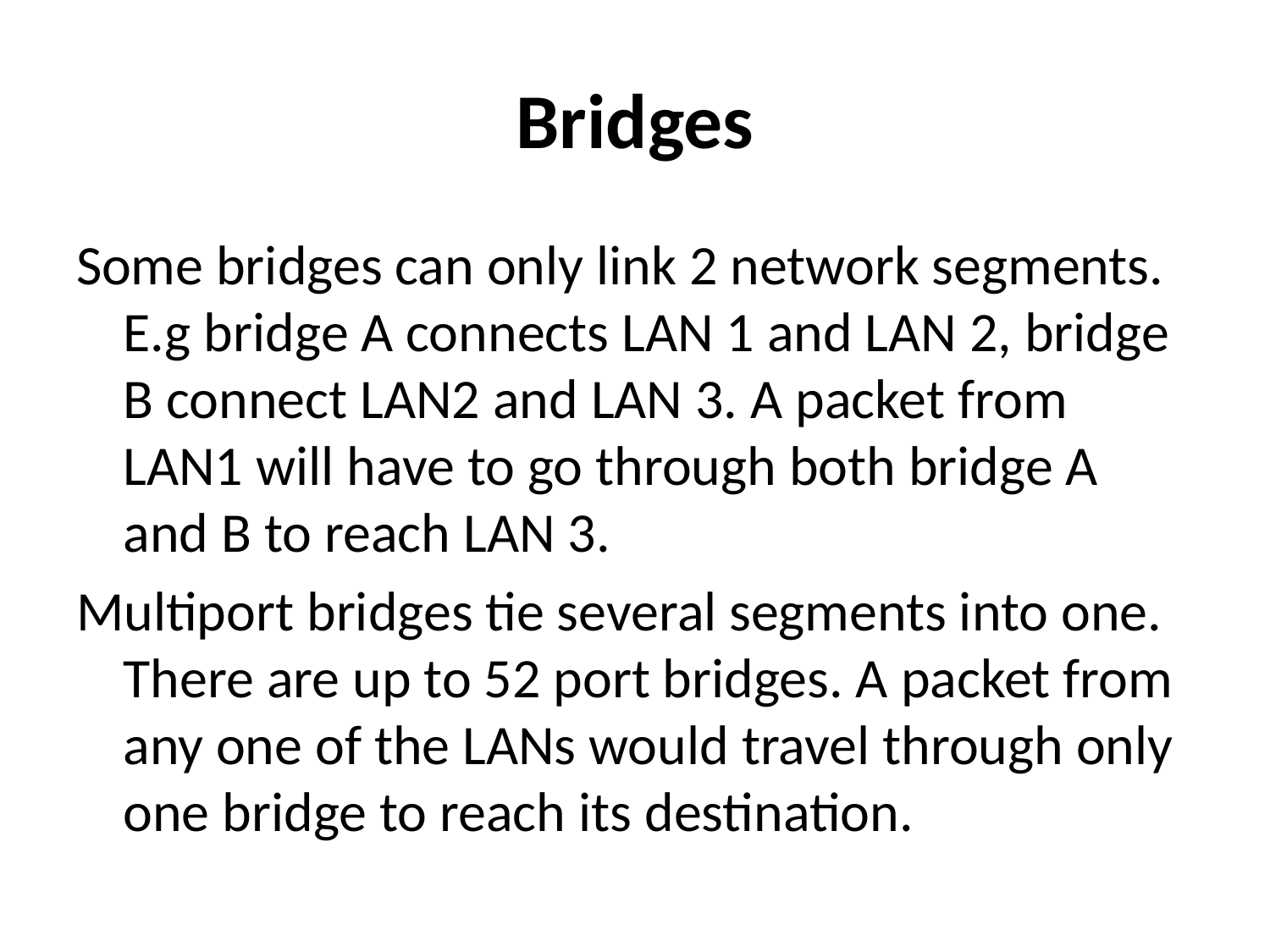

# Bridges
Some bridges can only link 2 network segments. E.g bridge A connects LAN 1 and LAN 2, bridge B connect LAN2 and LAN 3. A packet from LAN1 will have to go through both bridge A and B to reach LAN 3.
Multiport bridges tie several segments into one. There are up to 52 port bridges. A packet from any one of the LANs would travel through only one bridge to reach its destination.